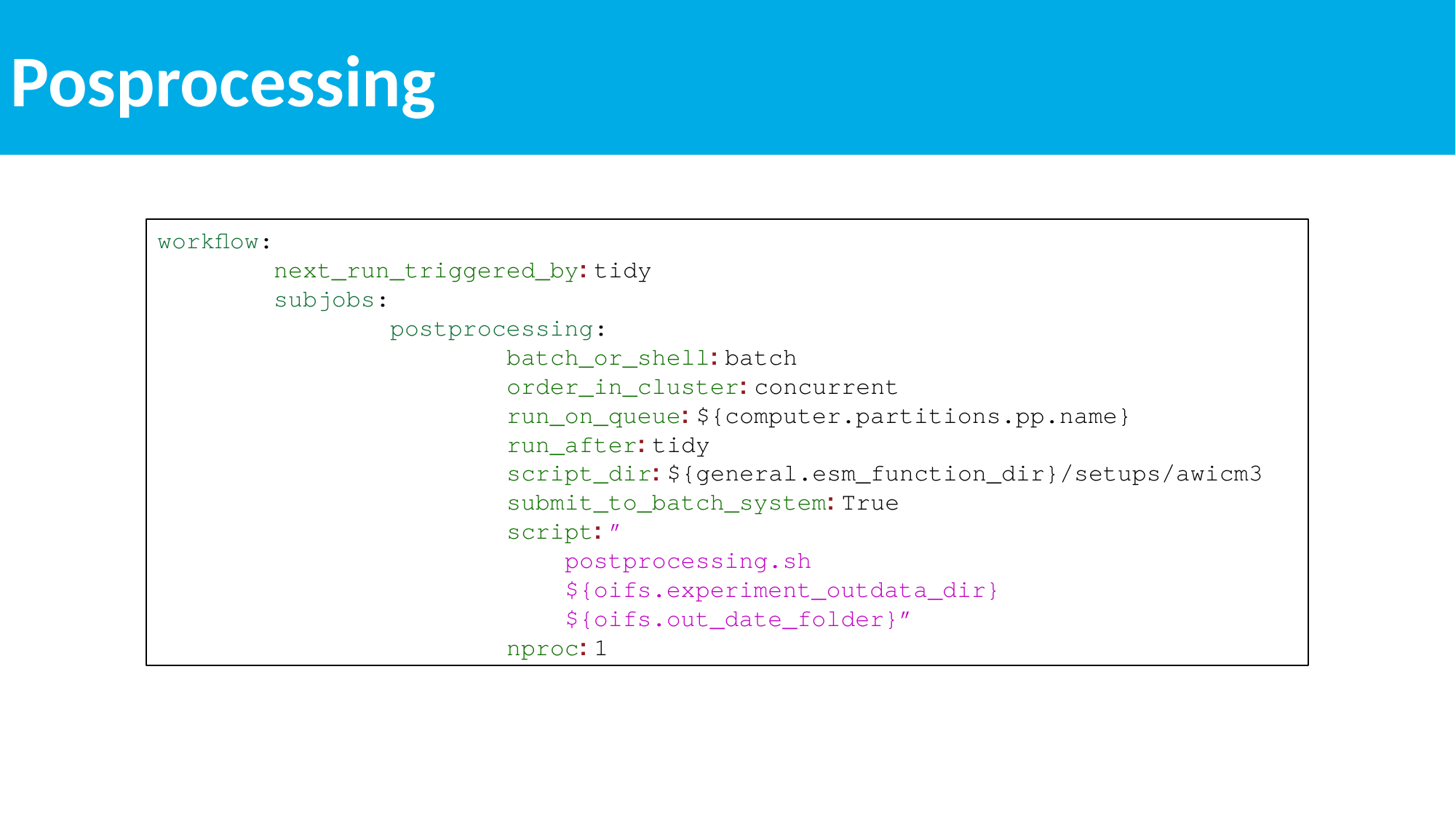

Posprocessing
workflow:
        next_run_triggered_by: tidy
        subjobs:
                postprocessing:
                        batch_or_shell: batch
                        order_in_cluster: concurrent
                        run_on_queue: ${computer.partitions.pp.name}
                        run_after: tidy
                        script_dir: ${general.esm_function_dir}/setups/awicm3
                        submit_to_batch_system: True
                        script: ”
                            postprocessing.sh
                            ${oifs.experiment_outdata_dir}
                            ${oifs.out_date_folder}”
                        nproc: 1